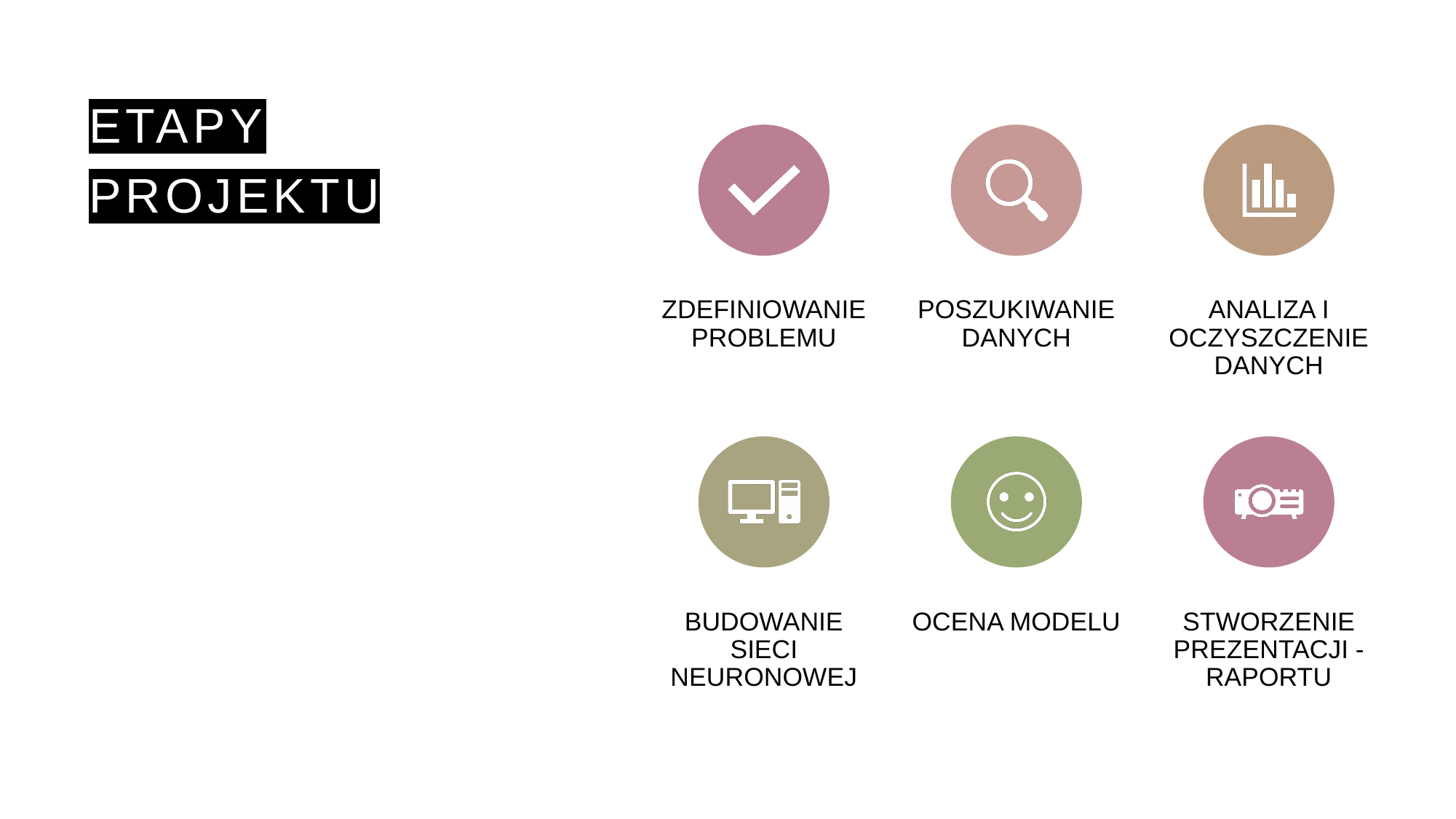

# Etapy projektu
Zdefiniowanie problemu
Poszukiwanie danych
Analiza I oczyszczenie danych
Budowanie sieci neuronowej
Ocena modelu
Stworzenie prezentacji - raportu